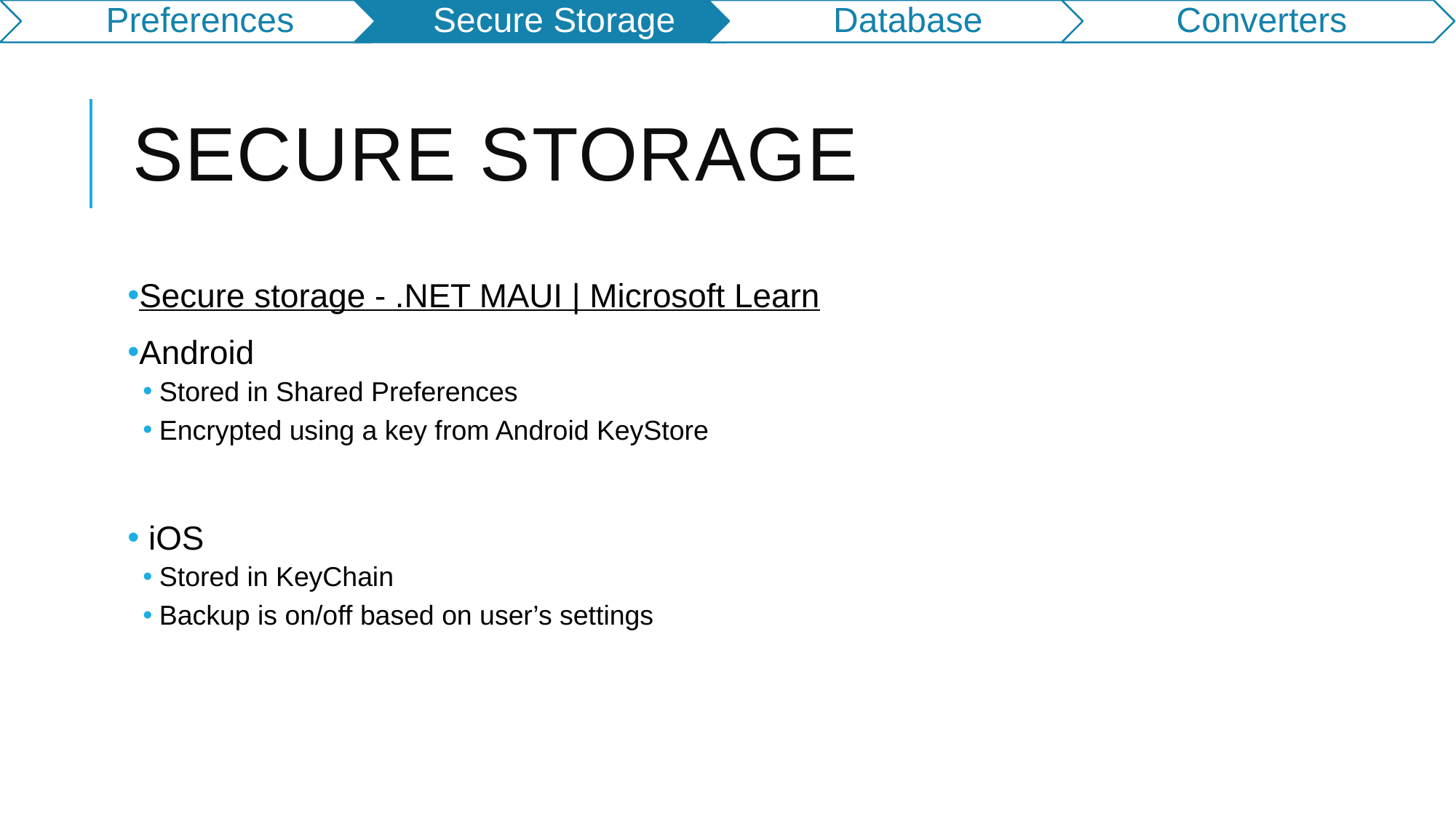

Preferences
Secure Storage
Database
Converters
# Secure Storage
Secure storage - .NET MAUI | Microsoft Learn
Android
Stored in Shared Preferences
Encrypted using a key from Android KeyStore

 iOS
Stored in KeyChain
Backup is on/off based on user’s settings